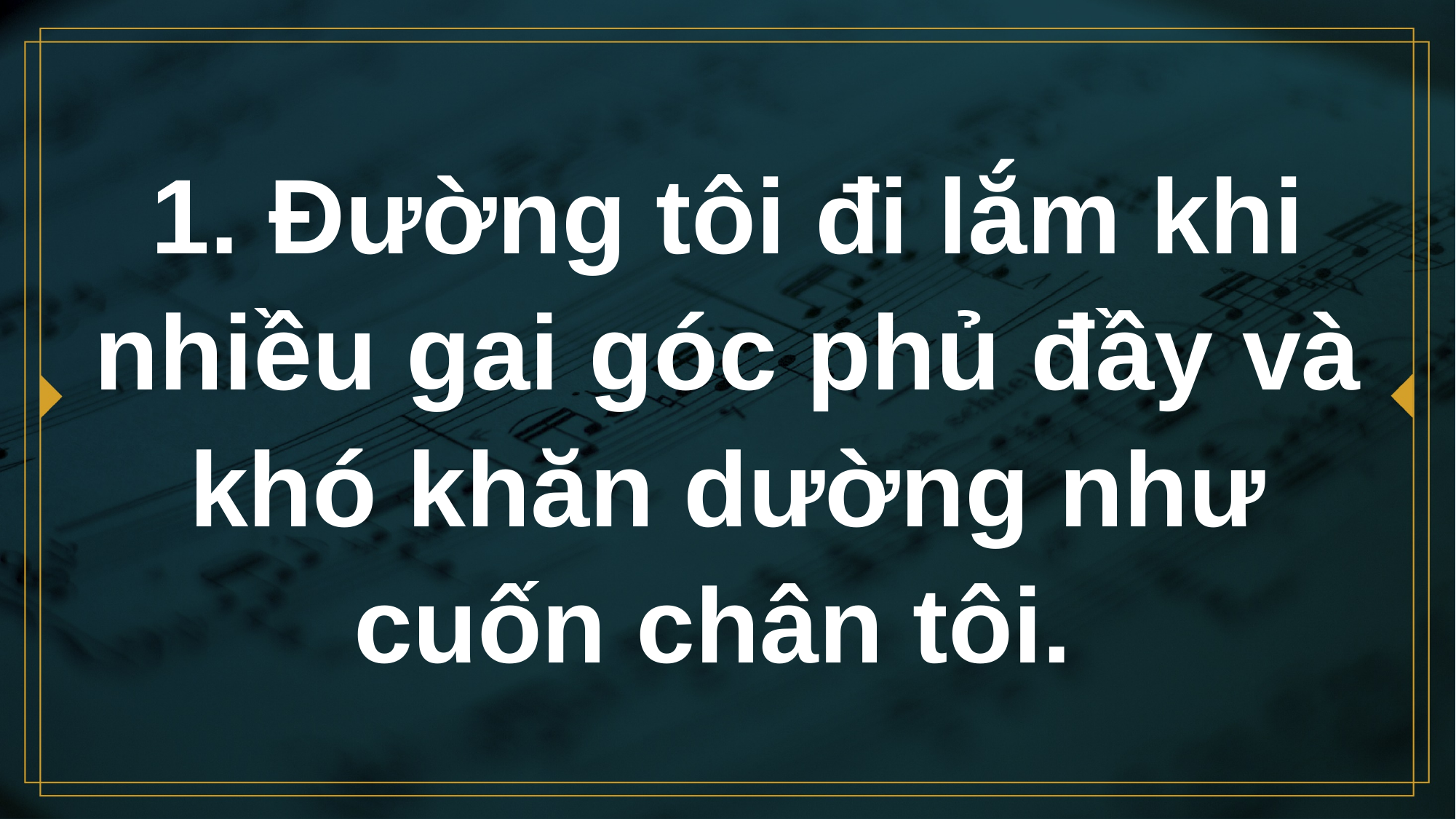

# 1. Đường tôi đi lắm khi nhiều gai góc phủ đầy và khó khăn dường như cuốn chân tôi.